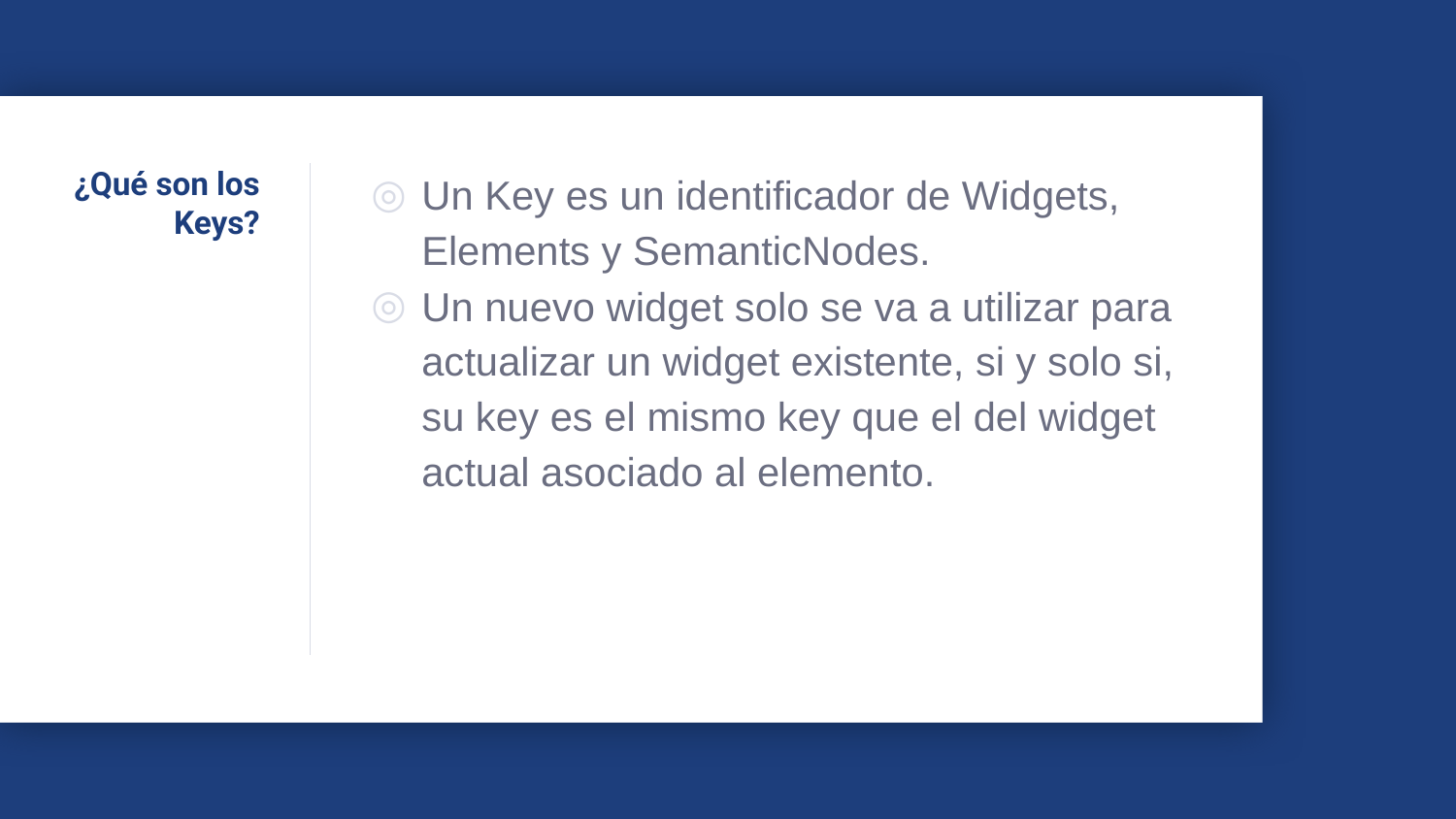

# ¿Qué son los Keys?
Un Key es un identificador de Widgets, Elements y SemanticNodes.
Un nuevo widget solo se va a utilizar para actualizar un widget existente, si y solo si, su key es el mismo key que el del widget actual asociado al elemento.